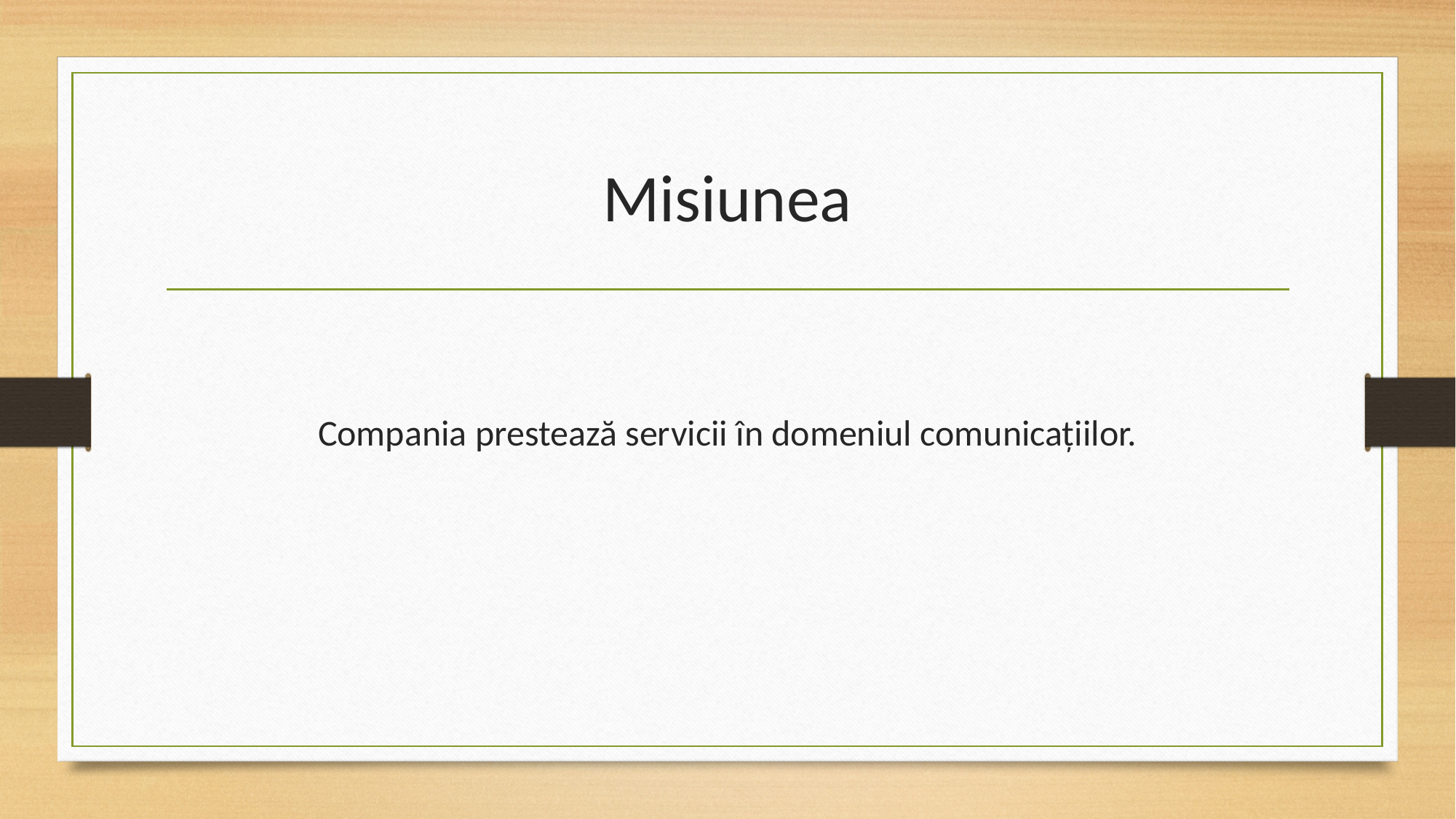

# Misiunea
Compania prestează servicii în domeniul comunicațiilor.